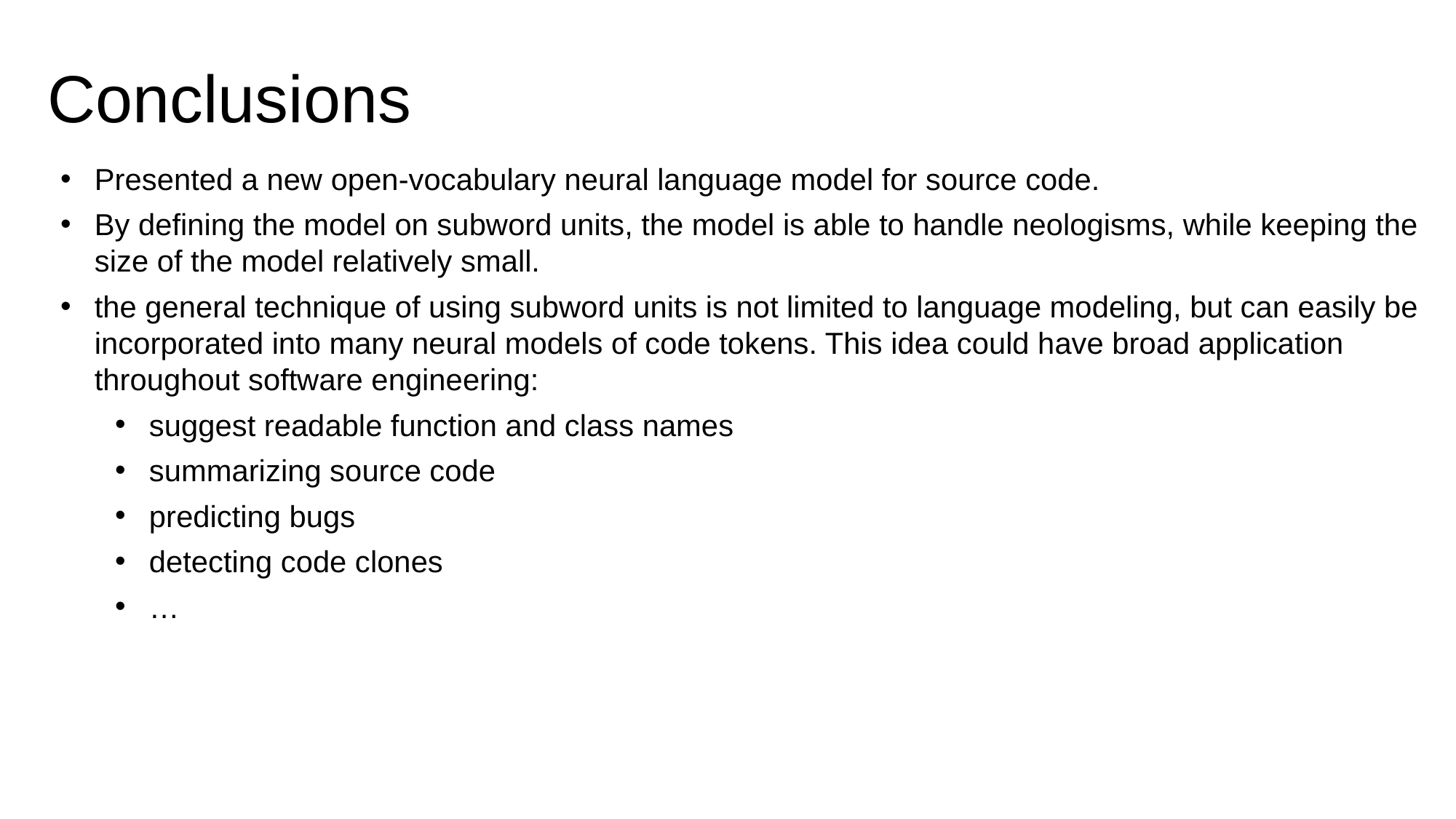

# Conclusions
Presented a new open-vocabulary neural language model for source code.
By defining the model on subword units, the model is able to handle neologisms, while keeping the size of the model relatively small.
the general technique of using subword units is not limited to language modeling, but can easily be incorporated into many neural models of code tokens. This idea could have broad application throughout software engineering:
suggest readable function and class names
summarizing source code
predicting bugs
detecting code clones
…